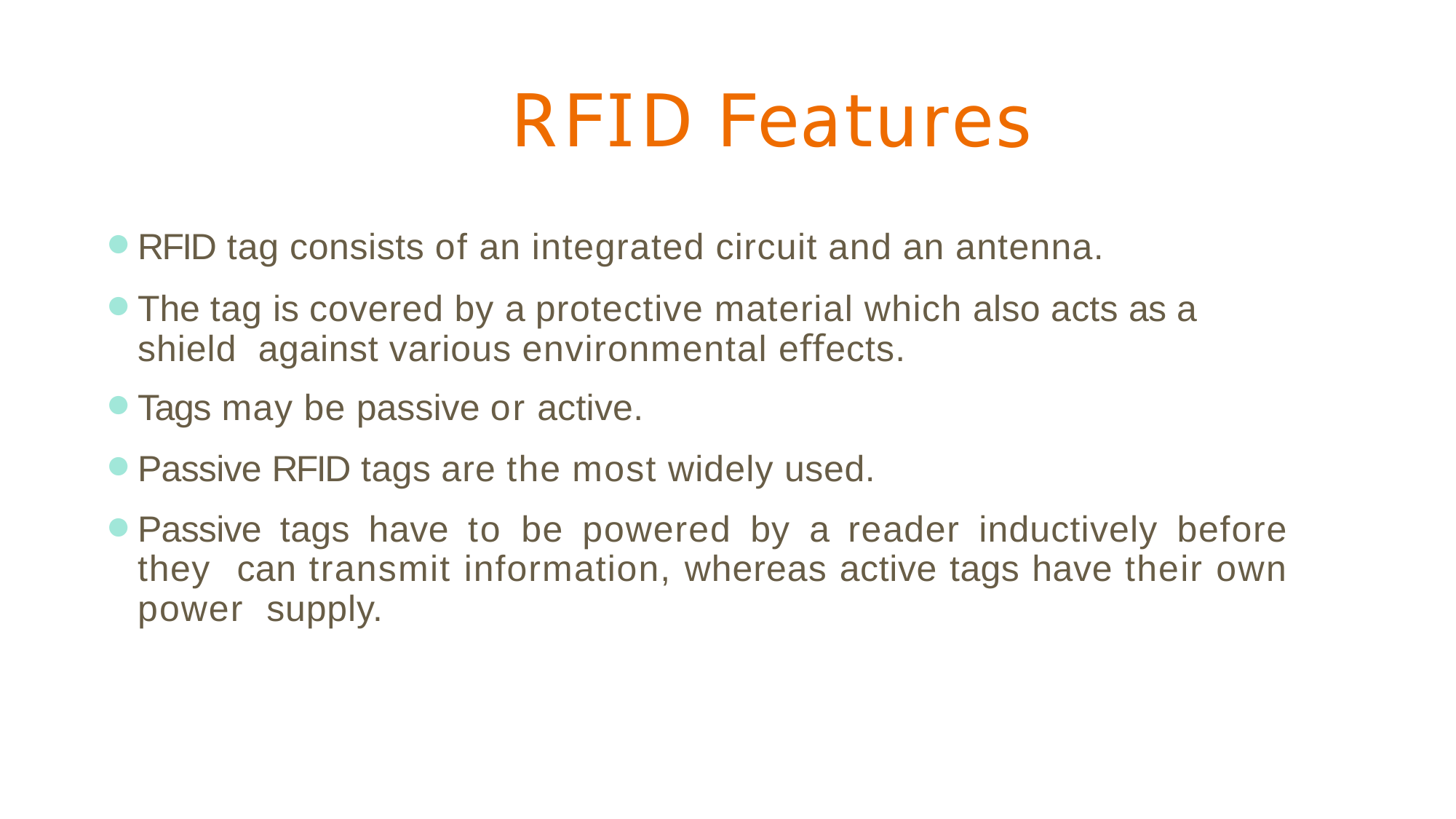

# RFID Features
RFID tag consists of an integrated circuit and an antenna.
The tag is covered by a protective material which also acts as a shield  against various environmental eﬀects.
Tags may be passive or active.
Passive RFID tags are the most widely used.
Passive tags have to be powered by a reader inductively before they  can transmit information, whereas active tags have their own power  supply.